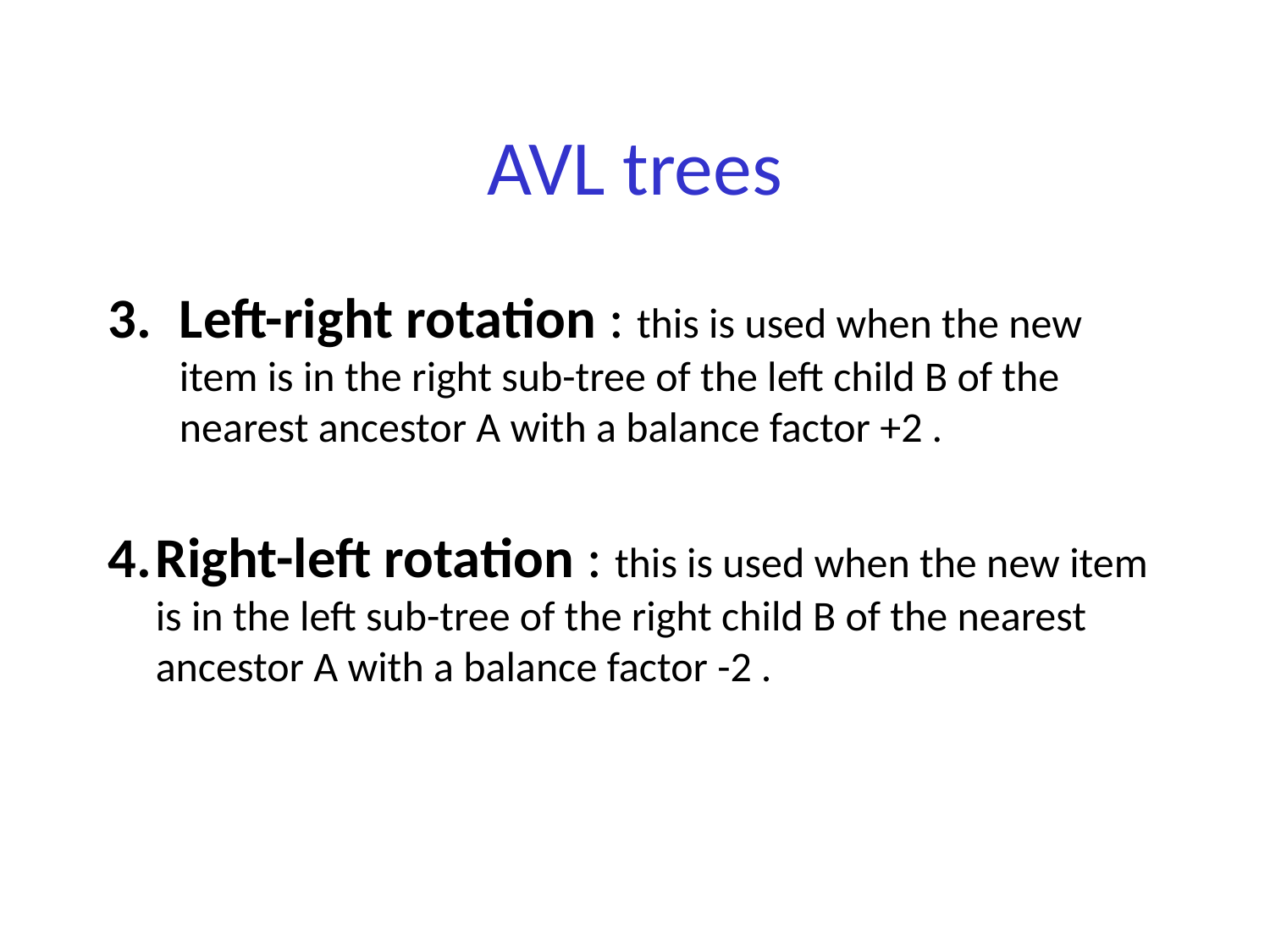

# AVL trees
Left-right rotation : this is used when the new item is in the right sub-tree of the left child B of the nearest ancestor A with a balance factor +2 .

4.	Right-left rotation : this is used when the new item is in the left sub-tree of the right child B of the nearest ancestor A with a balance factor -2 .